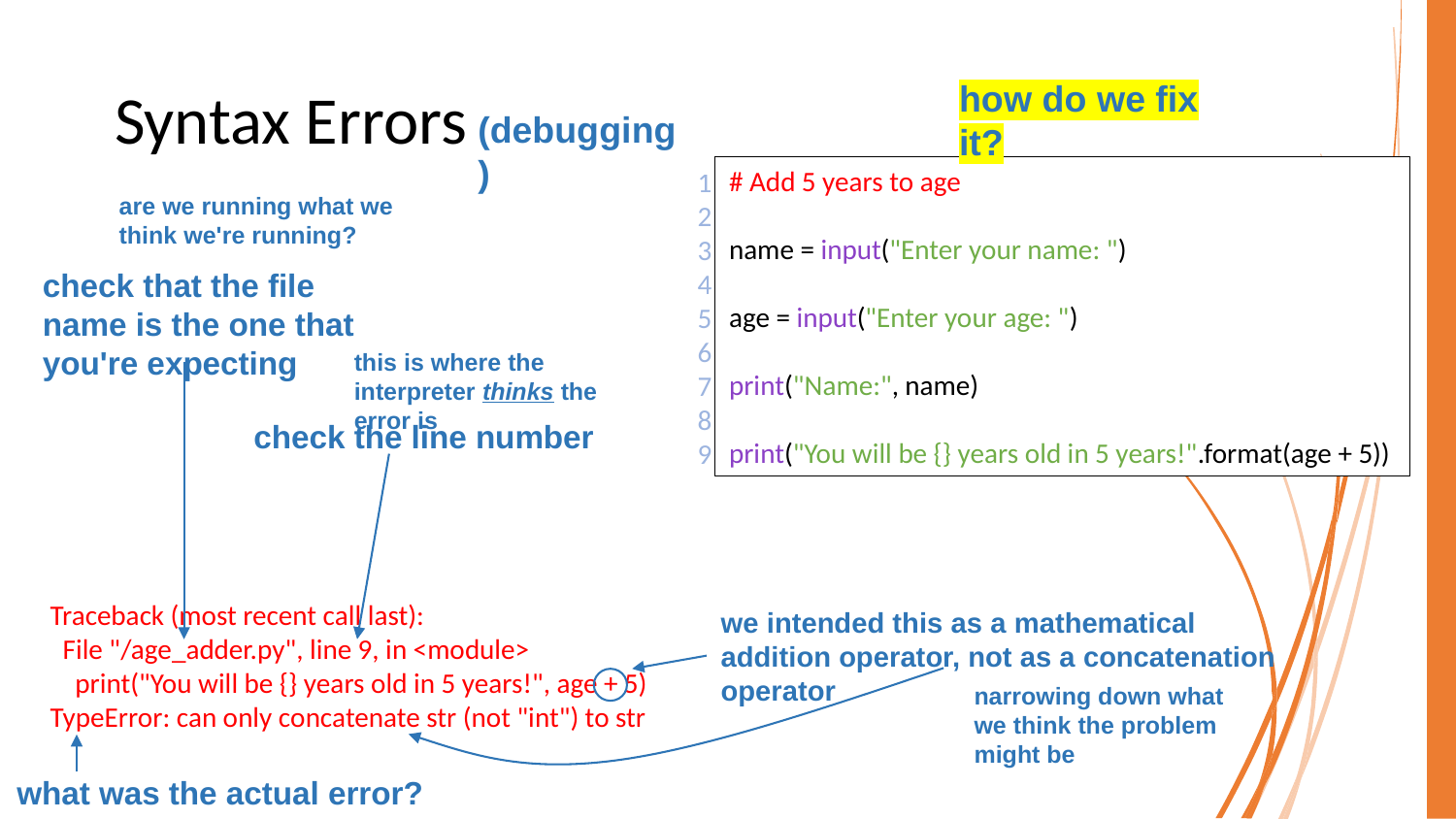

# Syntax Errors
how do we fix it?
(debugging)
# Add 5 years to age

name = input("Enter your name: ")

age = input("Enter your age: ")

print("Name:", name)

print("You will be {} years old in 5 years!".format(age + 5))
1
2
3
4
5
6
7
8
9
are we running what we think we're running?
check that the file name is the one that you're expecting
this is where the interpreter thinks the error is
check the line number
Traceback (most recent call last):
  File "/age_adder.py", line 9, in <module>
    print("You will be {} years old in 5 years!", age + 5)
TypeError: can only concatenate str (not "int") to str
we intended this as a mathematical addition operator, not as a concatenation operator

narrowing down what we think the problem might be
what was the actual error?